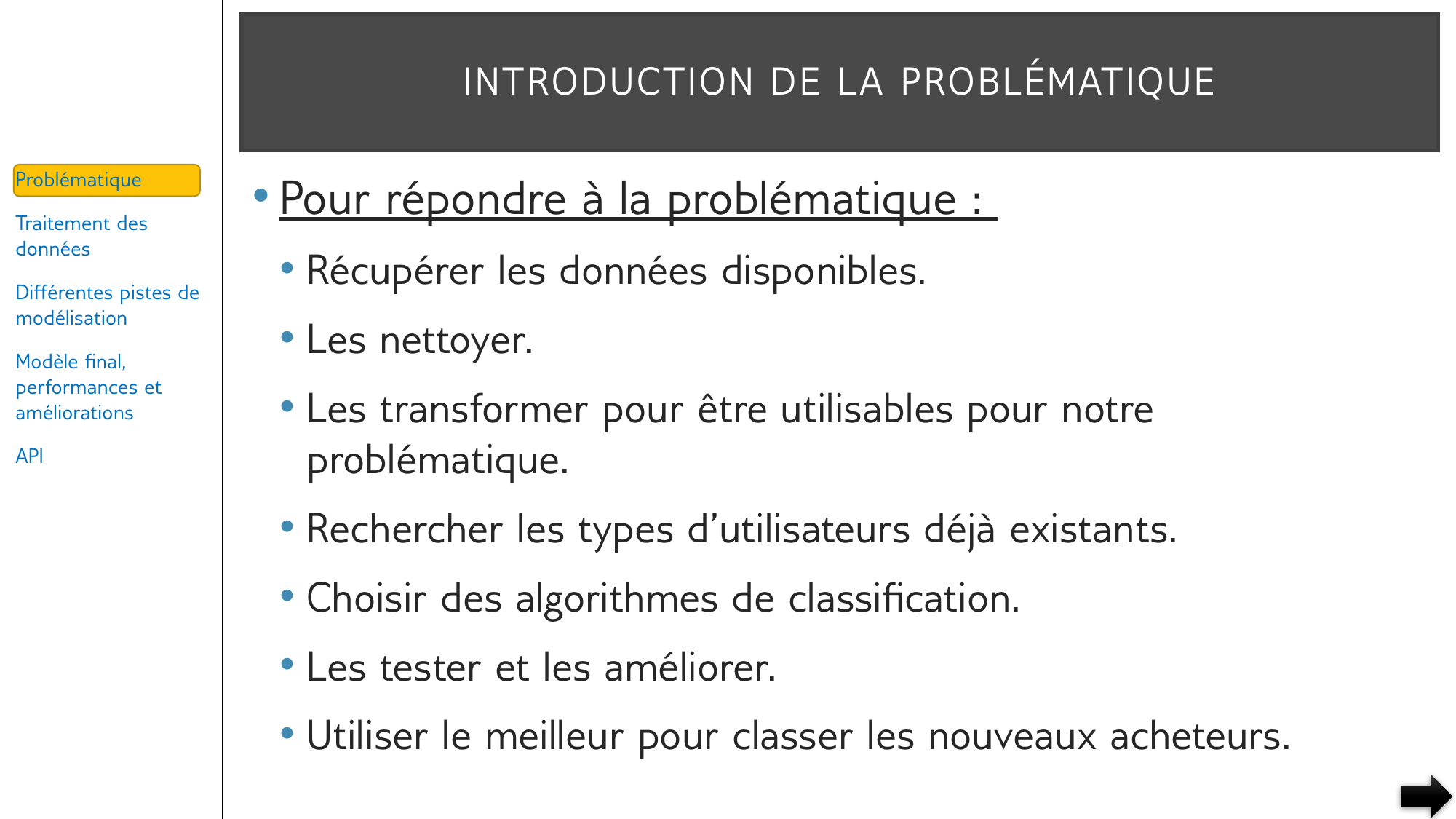

# Introduction de la problématique
Pour répondre à la problématique :
Récupérer les données disponibles.
Les nettoyer.
Les transformer pour être utilisables pour notre problématique.
Rechercher les types d’utilisateurs déjà existants.
Choisir des algorithmes de classification.
Les tester et les améliorer.
Utiliser le meilleur pour classer les nouveaux acheteurs.